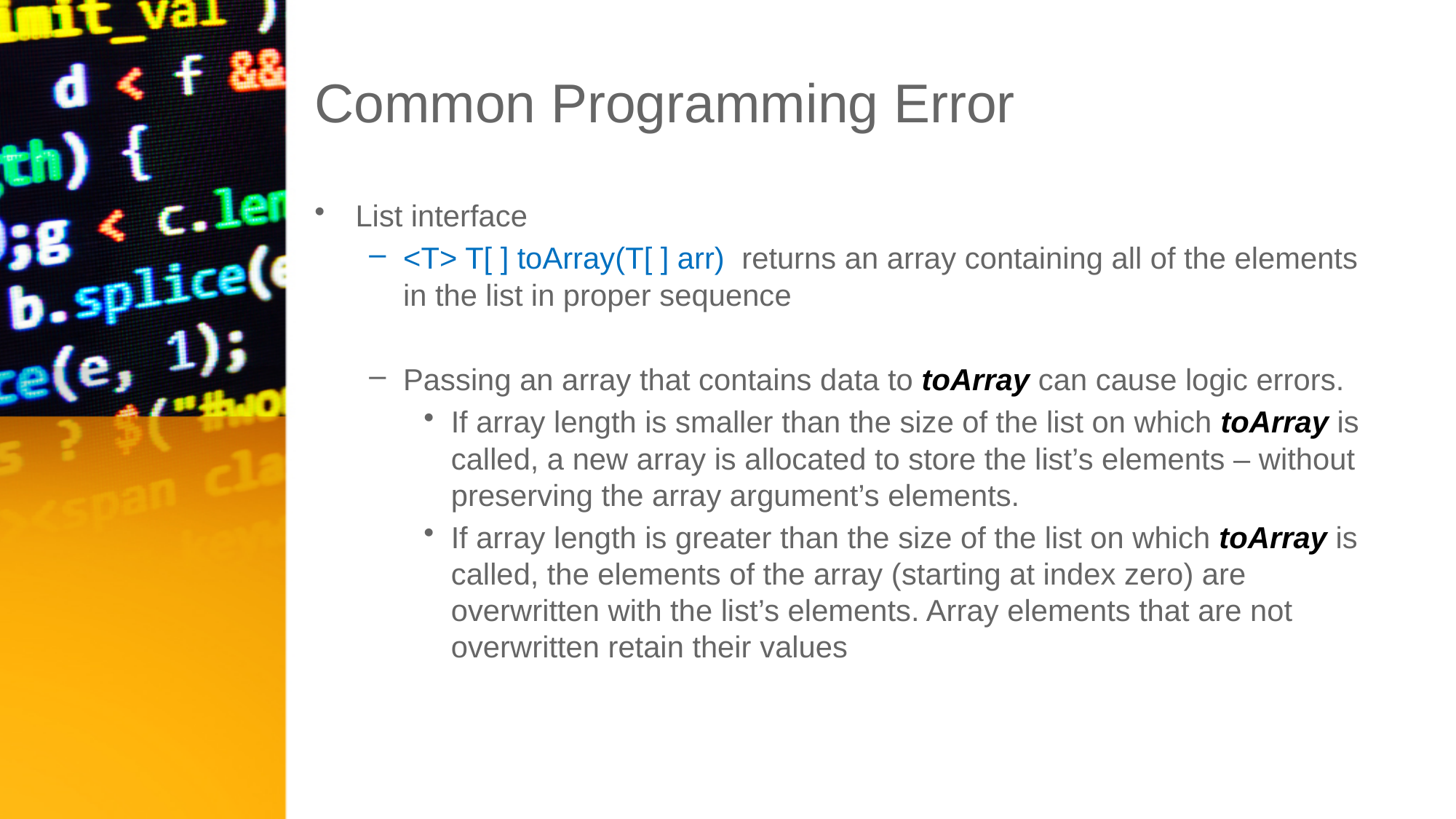

# Common Programming Error
List interface
<T> T[ ] toArray(T[ ] arr)  returns an array containing all of the elements in the list in proper sequence

Passing an array that contains data to toArray can cause logic errors.
If array length is smaller than the size of the list on which toArray is called, a new array is allocated to store the list’s elements – without preserving the array argument’s elements.
If array length is greater than the size of the list on which toArray is called, the elements of the array (starting at index zero) are overwritten with the list’s elements. Array elements that are not overwritten retain their values